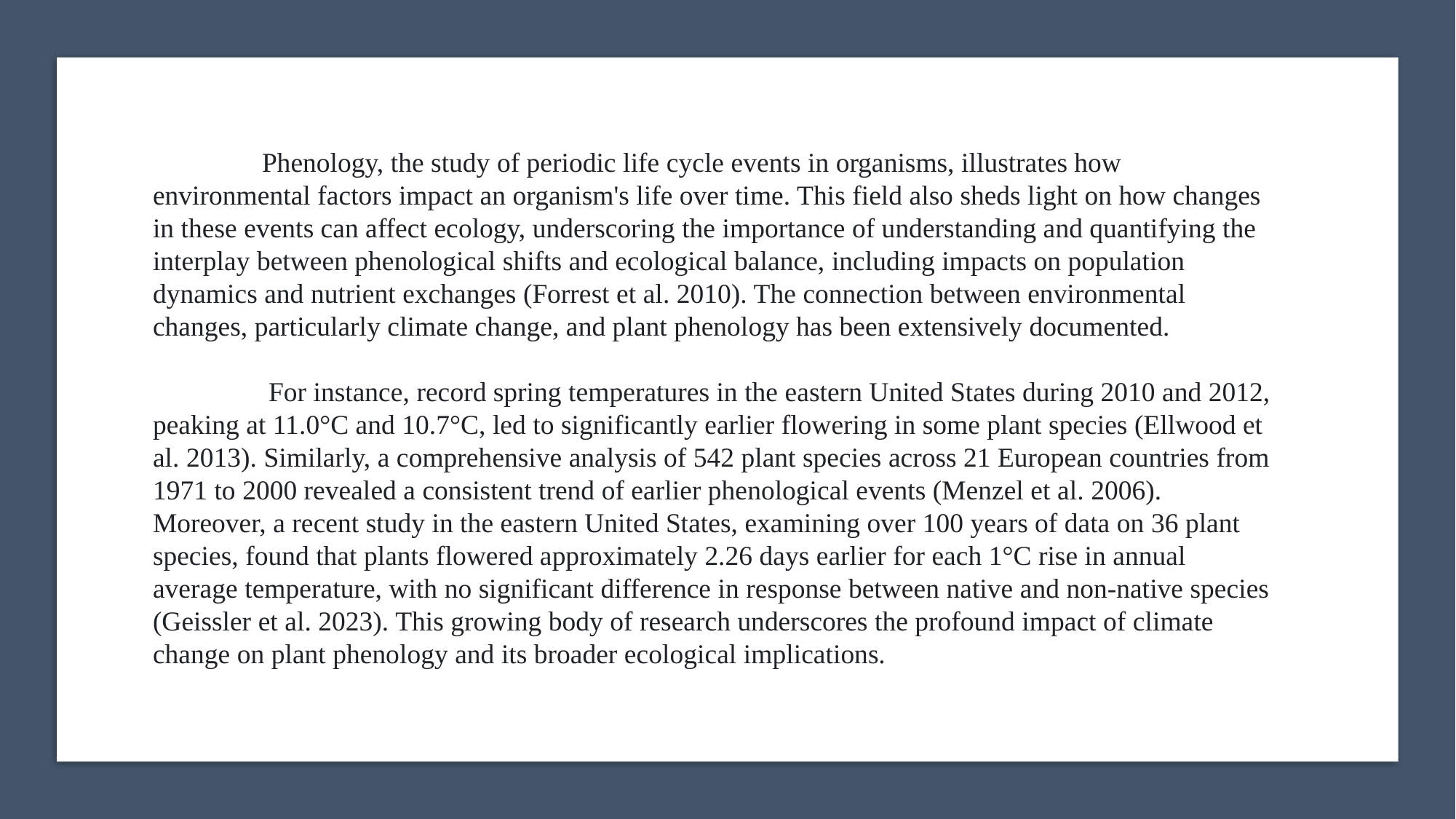

Phenology, the study of periodic life cycle events in organisms, illustrates how environmental factors impact an organism's life over time. This field also sheds light on how changes in these events can affect ecology, underscoring the importance of understanding and quantifying the interplay between phenological shifts and ecological balance, including impacts on population dynamics and nutrient exchanges (Forrest et al. 2010). The connection between environmental changes, particularly climate change, and plant phenology has been extensively documented.

	 For instance, record spring temperatures in the eastern United States during 2010 and 2012, peaking at 11.0°C and 10.7°C, led to significantly earlier flowering in some plant species (Ellwood et al. 2013). Similarly, a comprehensive analysis of 542 plant species across 21 European countries from 1971 to 2000 revealed a consistent trend of earlier phenological events (Menzel et al. 2006). Moreover, a recent study in the eastern United States, examining over 100 years of data on 36 plant species, found that plants flowered approximately 2.26 days earlier for each 1°C rise in annual average temperature, with no significant difference in response between native and non-native species (Geissler et al. 2023). This growing body of research underscores the profound impact of climate change on plant phenology and its broader ecological implications.